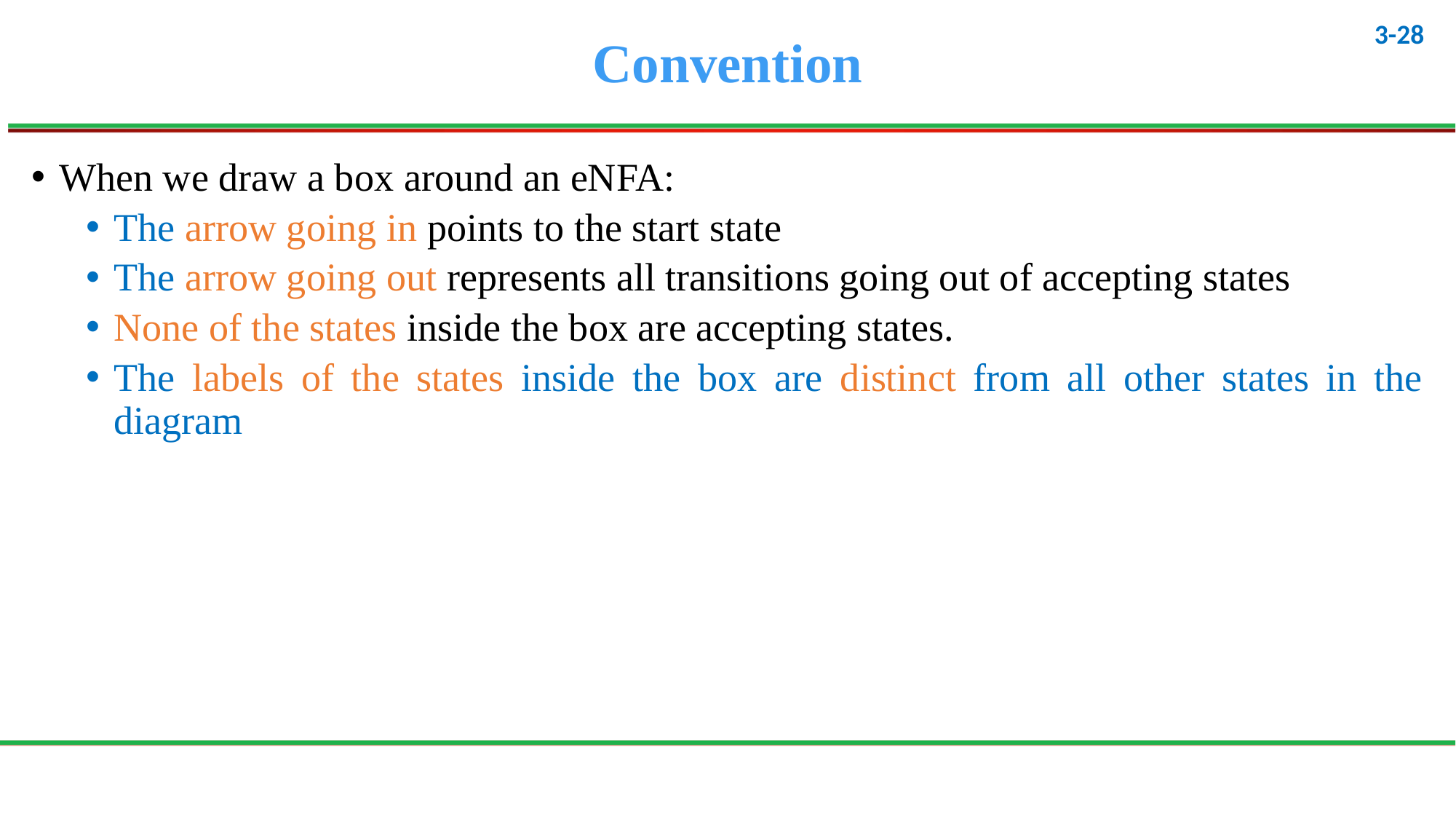

28
# Convention
When we draw a box around an eNFA:
The arrow going in points to the start state
The arrow going out represents all transitions going out of accepting states
None of the states inside the box are accepting states.
The labels of the states inside the box are distinct from all other states in the diagram